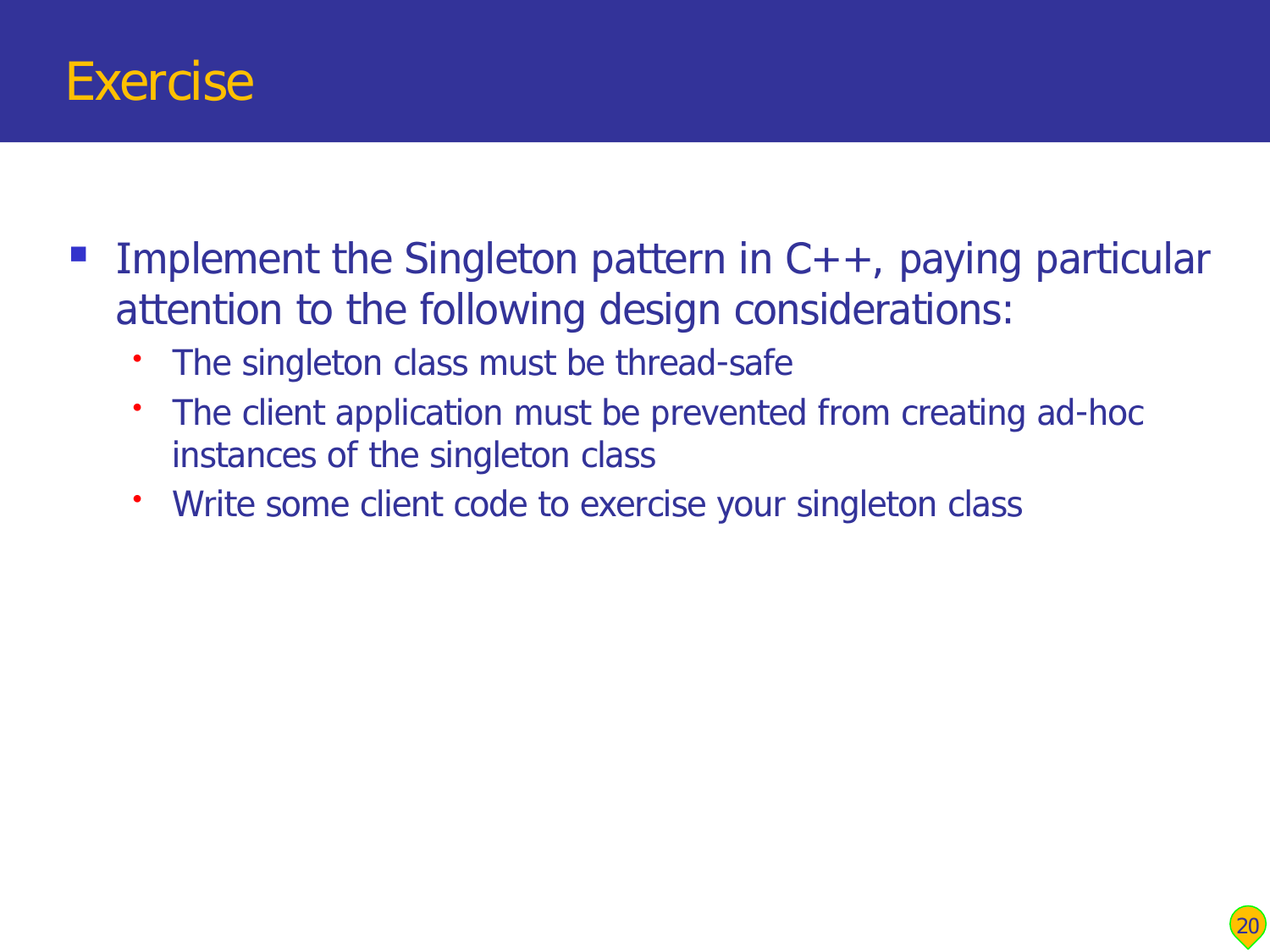

# Exercise

Implement the Singleton pattern in C++, paying particular attention to the following design considerations:
The singleton class must be thread-safe
The client application must be prevented from creating ad-hoc instances of the singleton class
Write some client code to exercise your singleton class

20